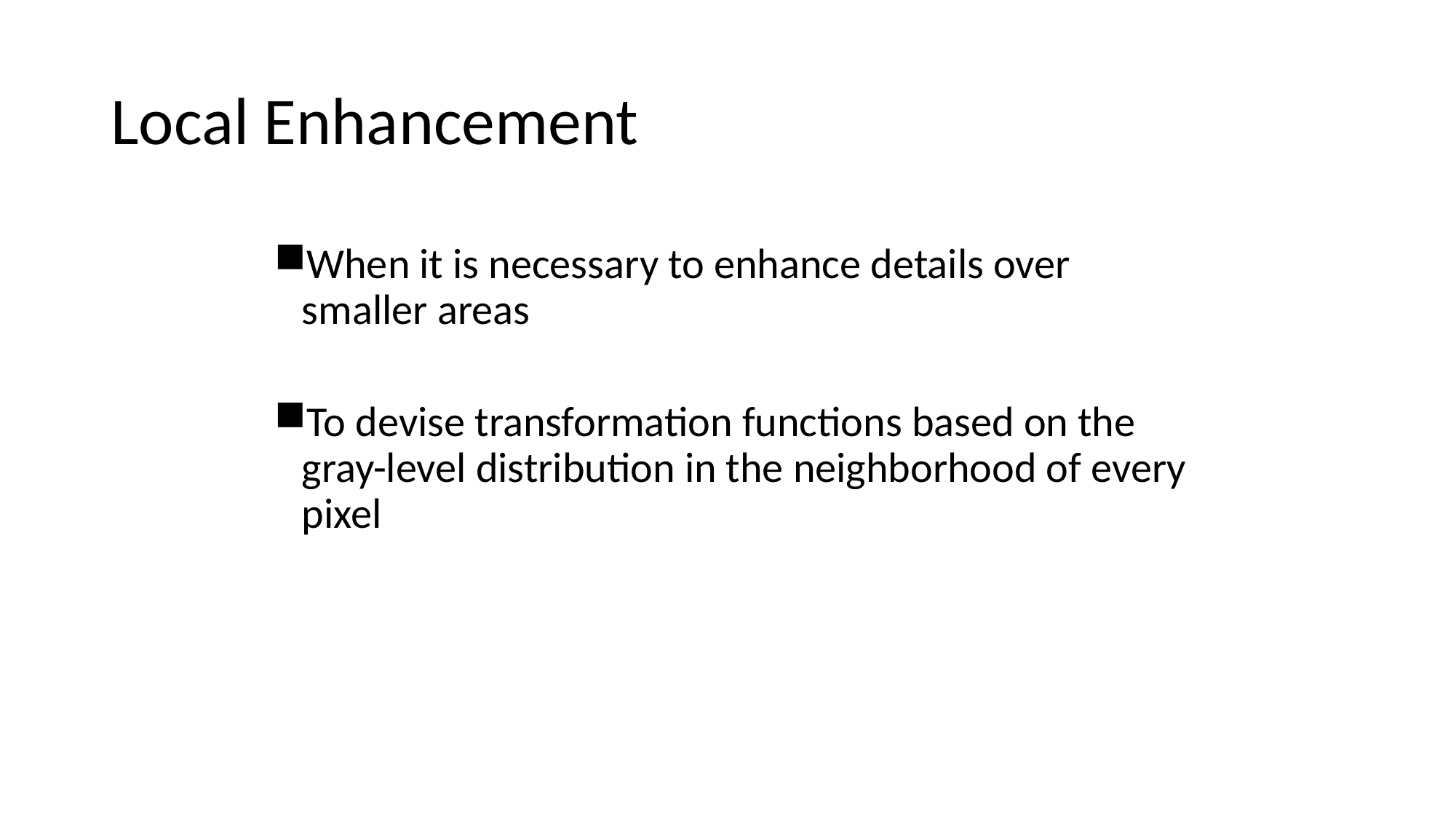

# Local Enhancement
When it is necessary to enhance details over smaller areas

To devise transformation functions based on the gray-level distribution in the neighborhood of every pixel